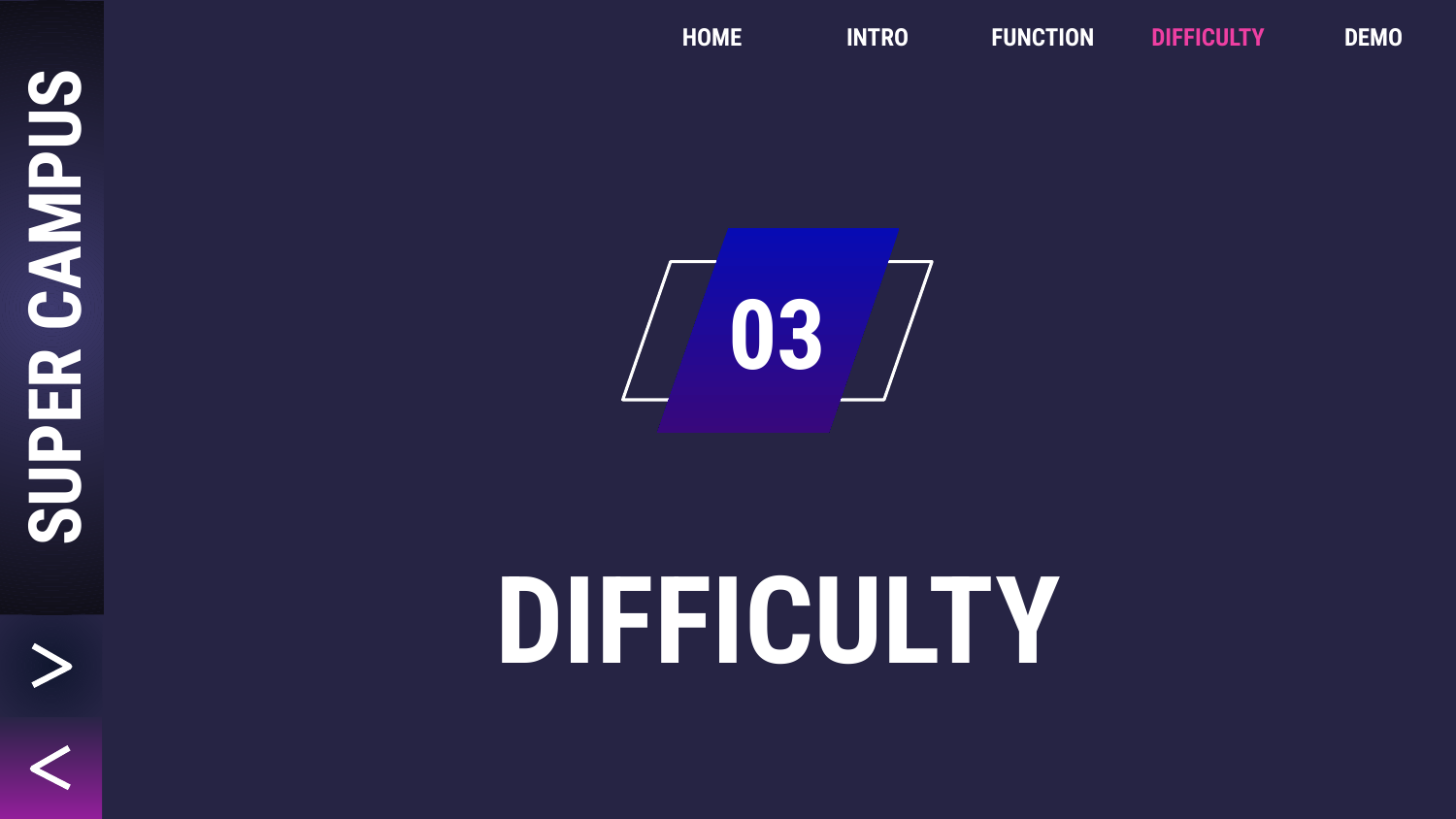

HOME
INTRO
FUNCTION
DIFFICULTY
DEMO

SUPER CAMPUS

03
# DIFFICULTY